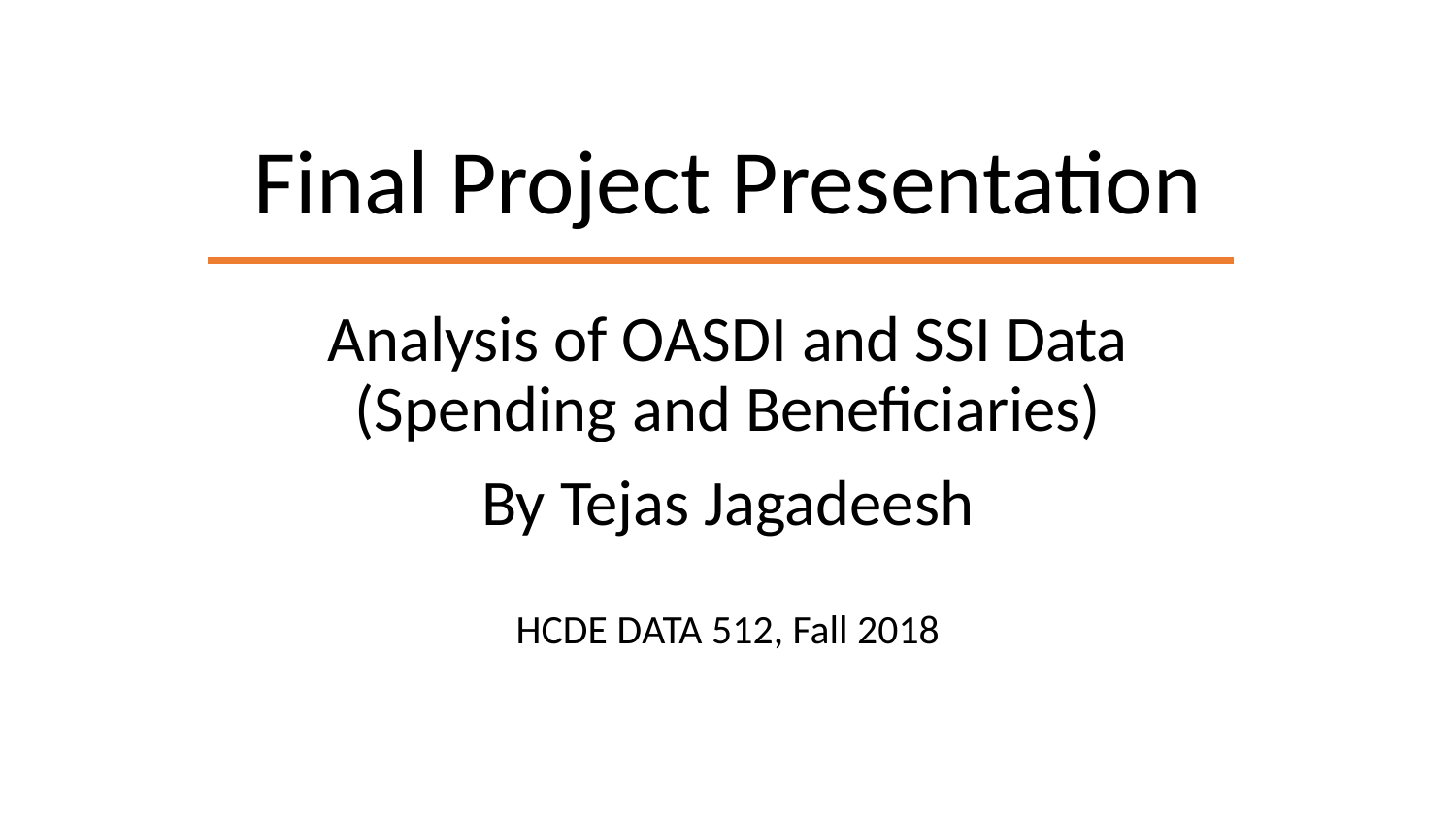

# Final Project Presentation
Analysis of OASDI and SSI Data (Spending and Beneficiaries)
By Tejas Jagadeesh

HCDE DATA 512, Fall 2018